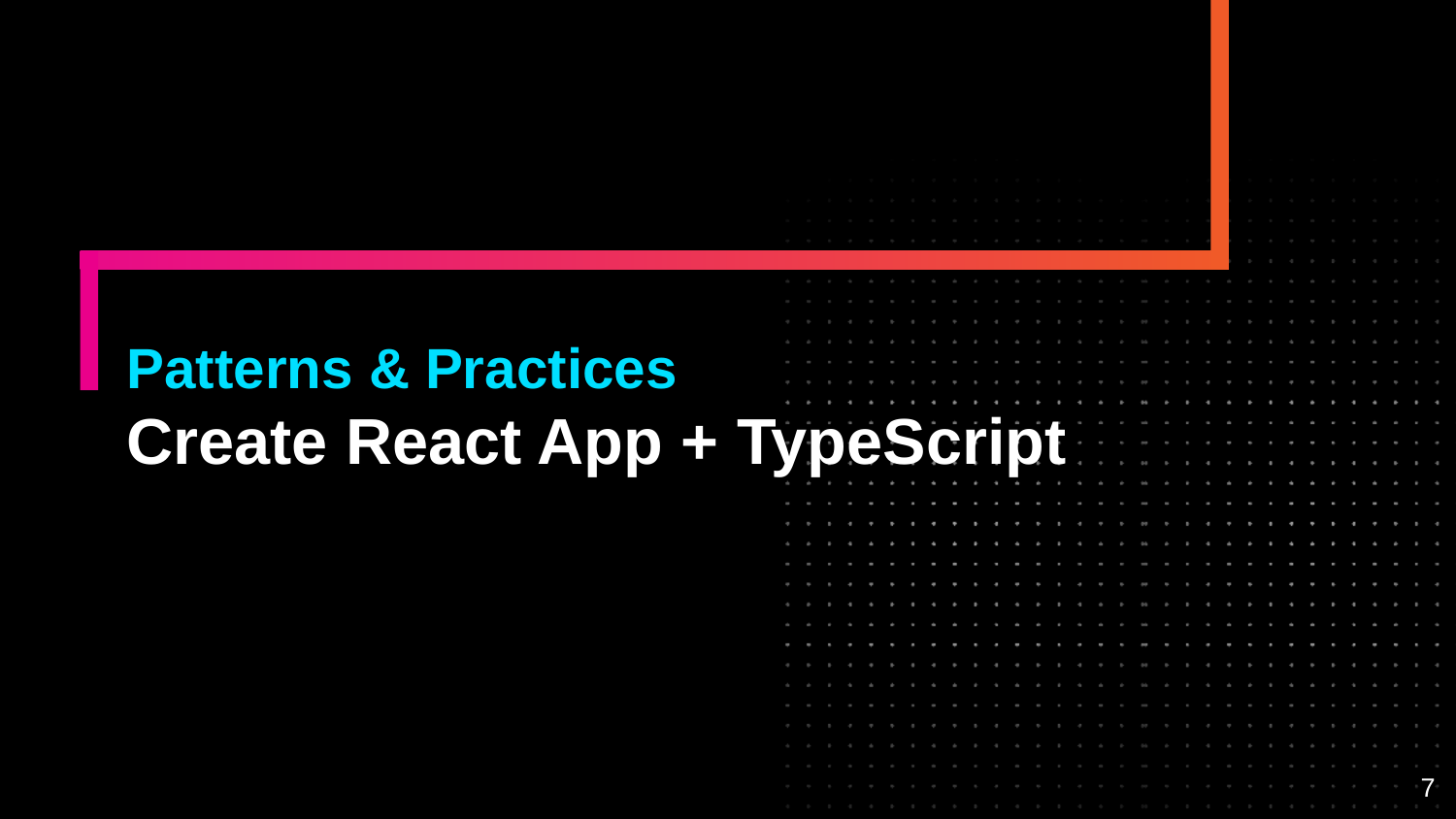

# Patterns & Practices
Create React App + TypeScript
7